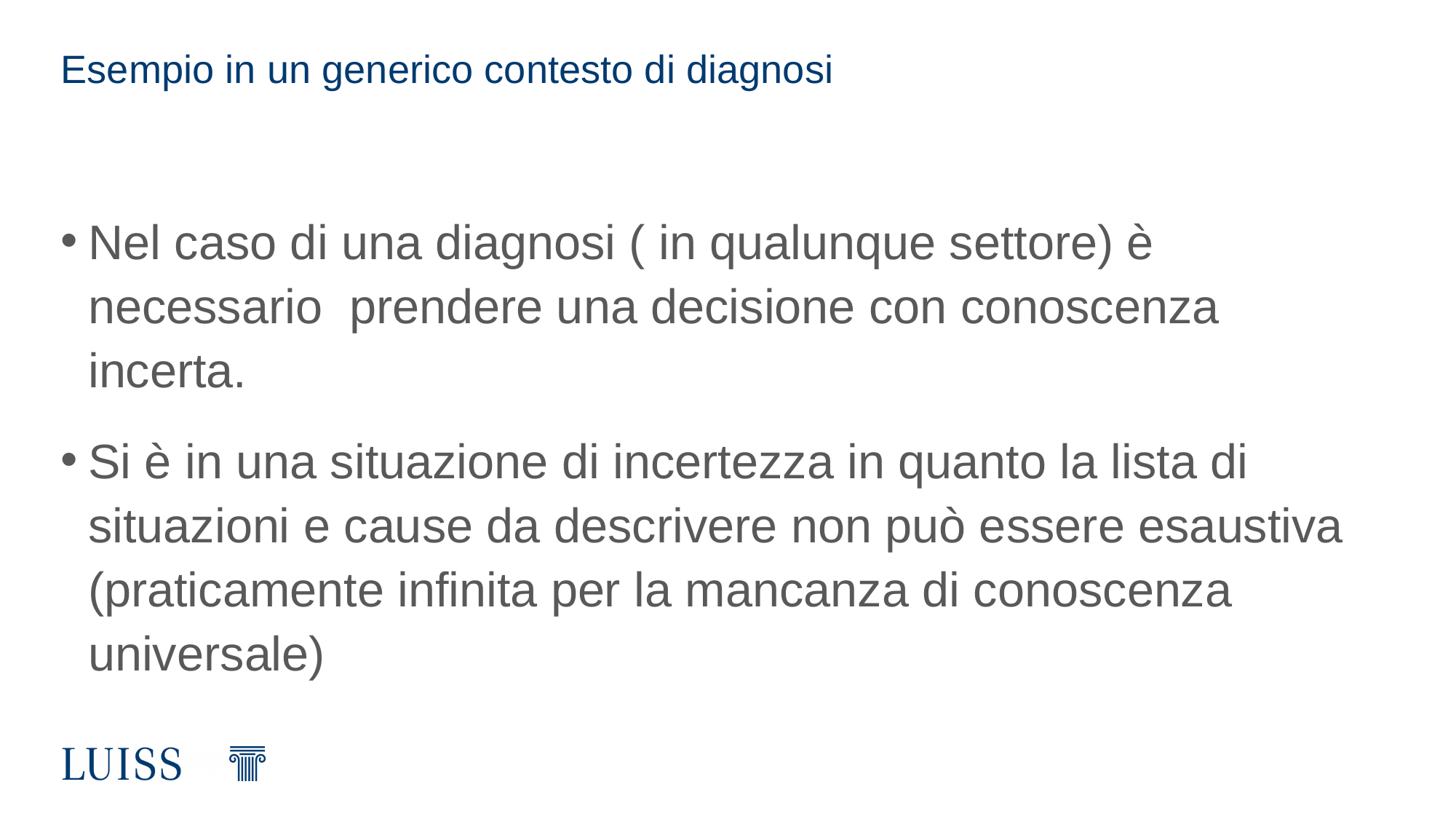

# Esempio in un generico contesto di diagnosi
Nel caso di una diagnosi ( in qualunque settore) è necessario  prendere una decisione con conoscenza incerta.
Si è in una situazione di incertezza in quanto la lista di situazioni e cause da descrivere non può essere esaustiva (praticamente infinita per la mancanza di conoscenza universale)